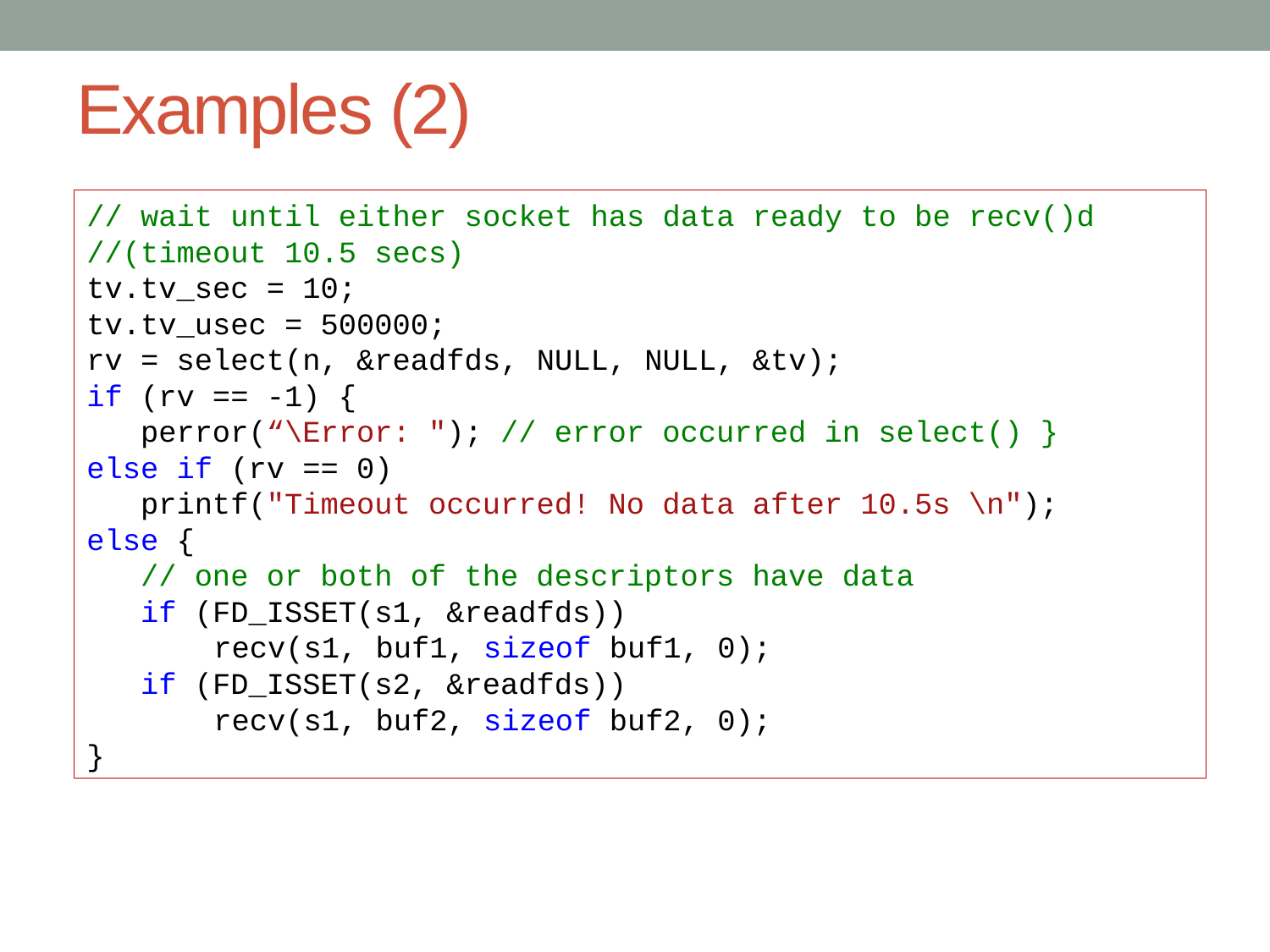

# Examples (2)
// wait until either socket has data ready to be recv()d //(timeout 10.5 secs)
tv.tv_sec = 10;
tv.tv_usec = 500000;
rv = select(n, &readfds, NULL, NULL, &tv);
if (rv == -1) {
   perror(“\Error: "); // error occurred in select() }
else if (rv == 0)
   printf("Timeout occurred! No data after 10.5s \n");
else {
   // one or both of the descriptors have data
   if (FD_ISSET(s1, &readfds))
	recv(s1, buf1, sizeof buf1, 0);
   if (FD_ISSET(s2, &readfds))
	recv(s1, buf2, sizeof buf2, 0);
}